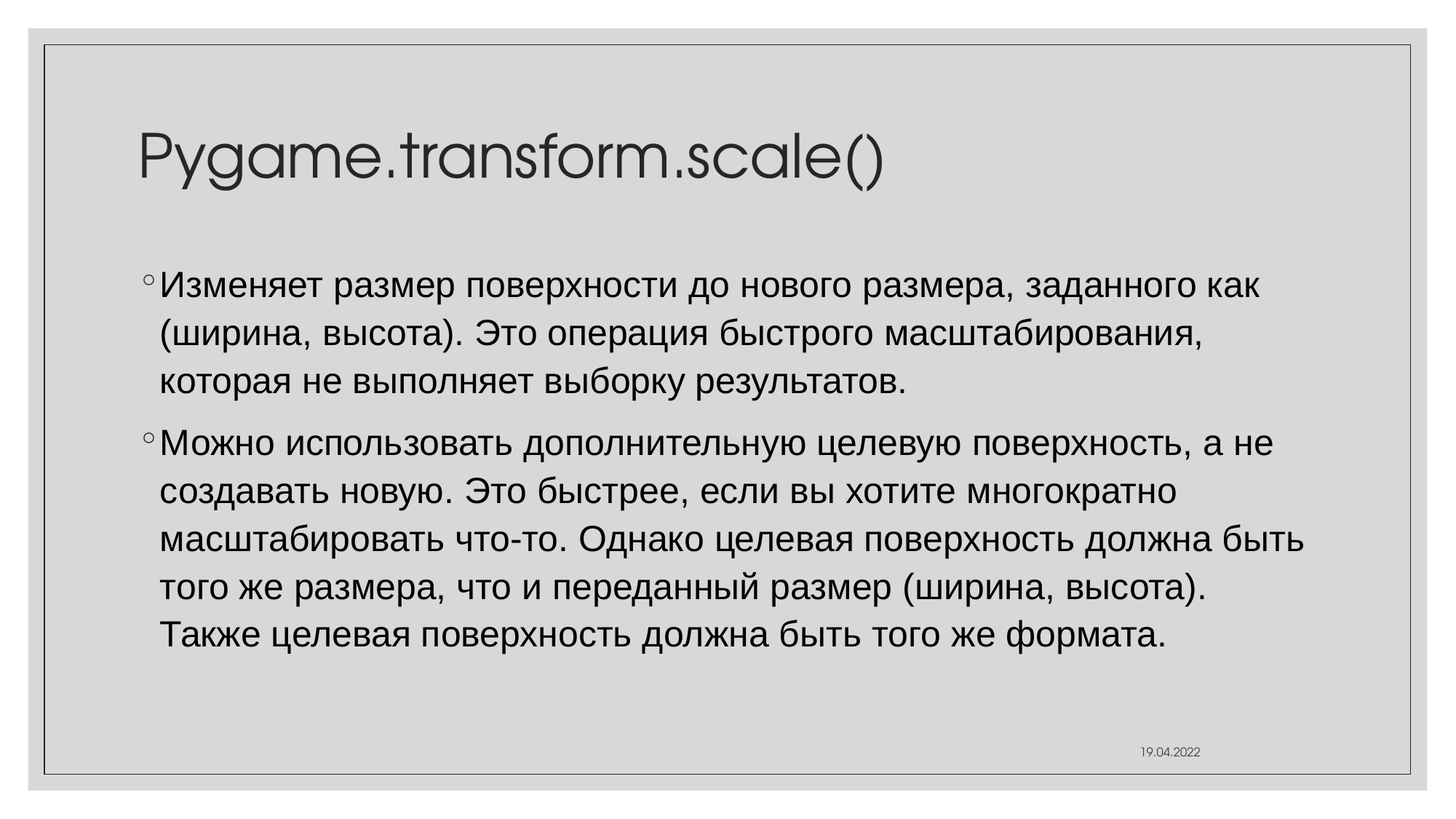

# Pygame.transform.scale()
Изменяет размер поверхности до нового размера, заданного как (ширина, высота). Это операция быстрого масштабирования, которая не выполняет выборку результатов.
Можно использовать дополнительную целевую поверхность, а не создавать новую. Это быстрее, если вы хотите многократно масштабировать что-то. Однако целевая поверхность должна быть того же размера, что и переданный размер (ширина, высота). Также целевая поверхность должна быть того же формата.

19.04.2022